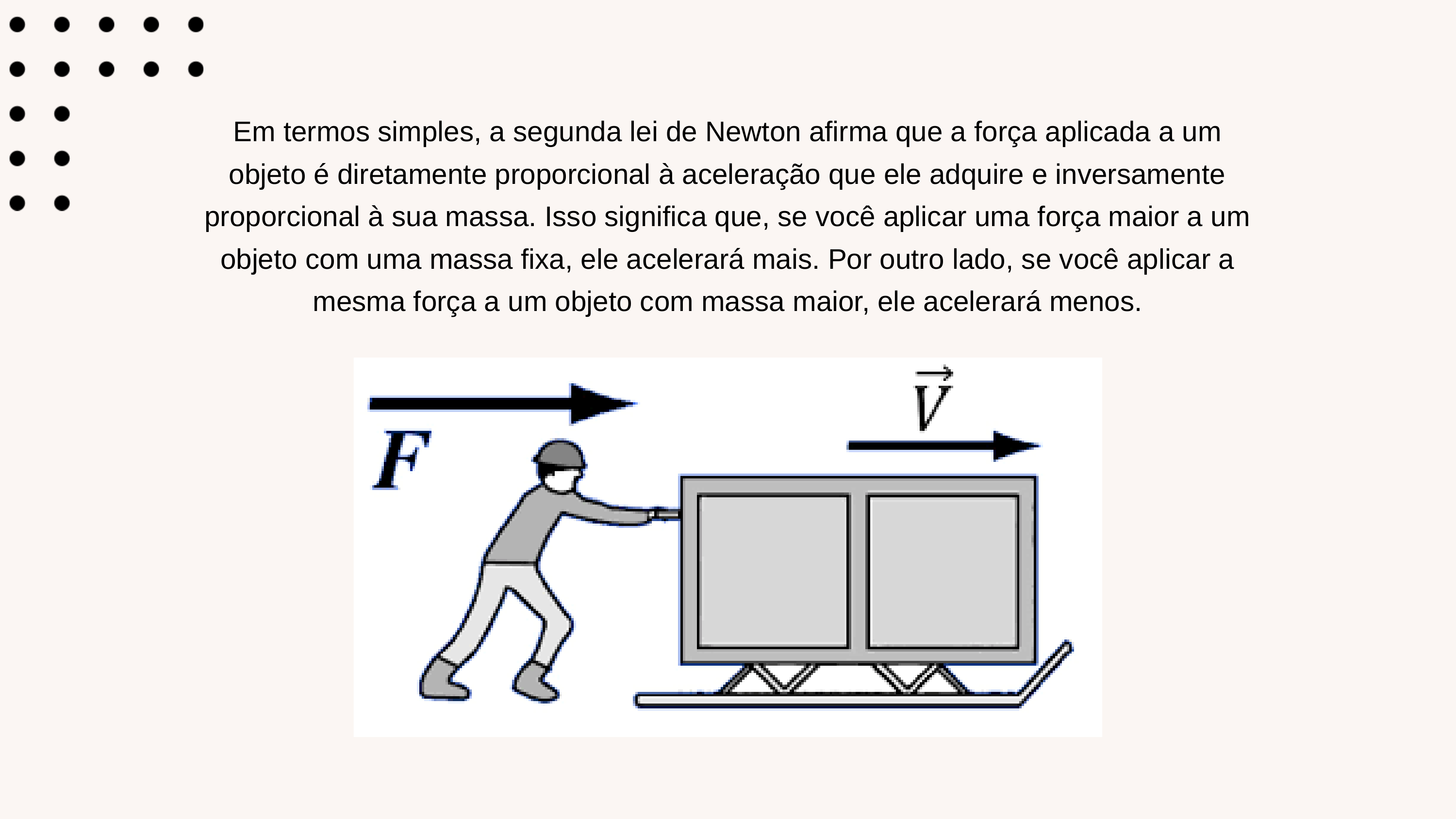

Em termos simples, a segunda lei de Newton afirma que a força aplicada a um objeto é diretamente proporcional à aceleração que ele adquire e inversamente proporcional à sua massa. Isso significa que, se você aplicar uma força maior a um objeto com uma massa fixa, ele acelerará mais. Por outro lado, se você aplicar a mesma força a um objeto com massa maior, ele acelerará menos.